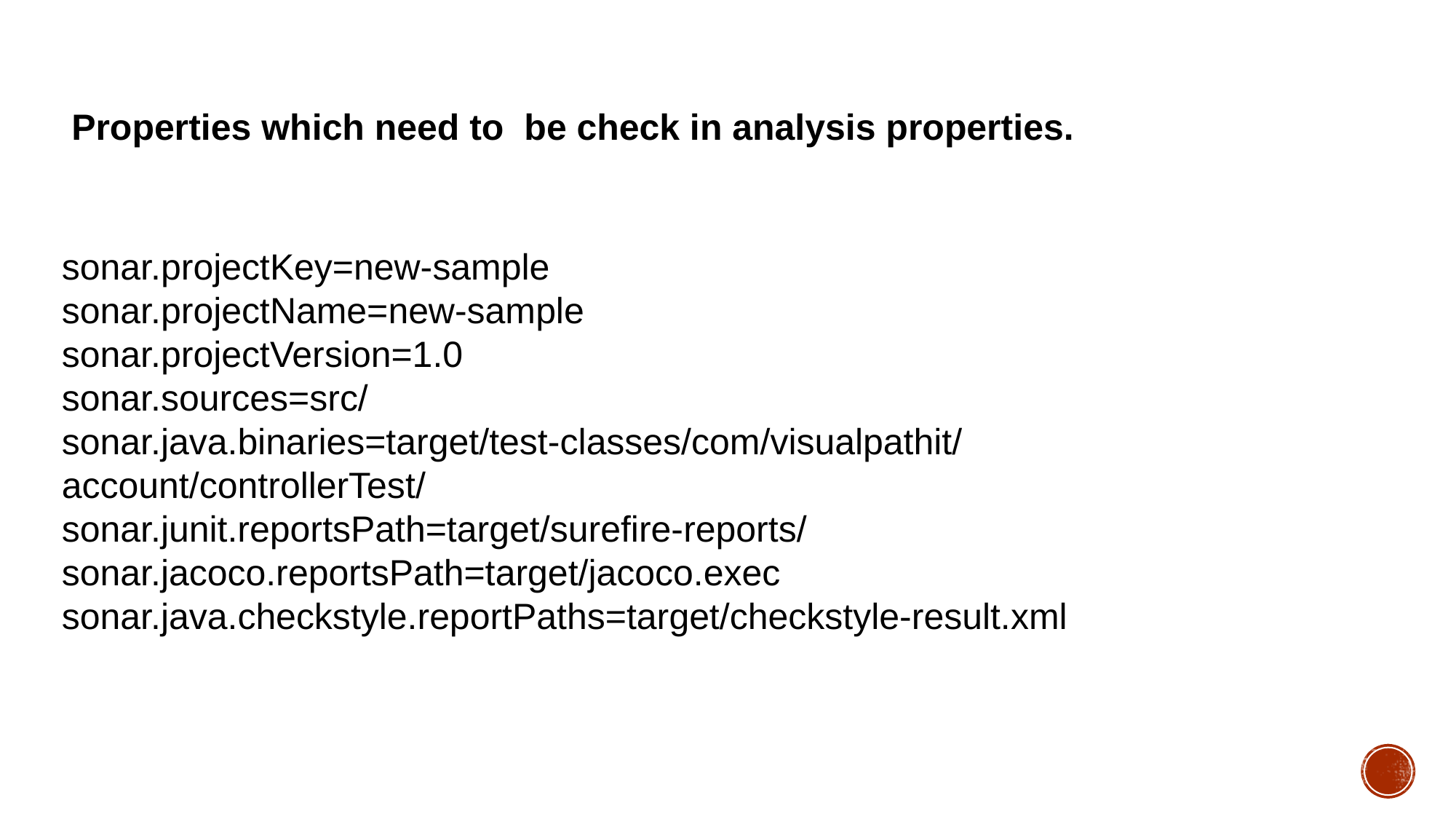

Properties which need to  be check in analysis properties.
sonar.projectKey=new-sample
sonar.projectName=new-sample
sonar.projectVersion=1.0
sonar.sources=src/
sonar.java.binaries=target/test-classes/com/visualpathit/account/controllerTest/
sonar.junit.reportsPath=target/surefire-reports/
sonar.jacoco.reportsPath=target/jacoco.exec
sonar.java.checkstyle.reportPaths=target/checkstyle-result.xml